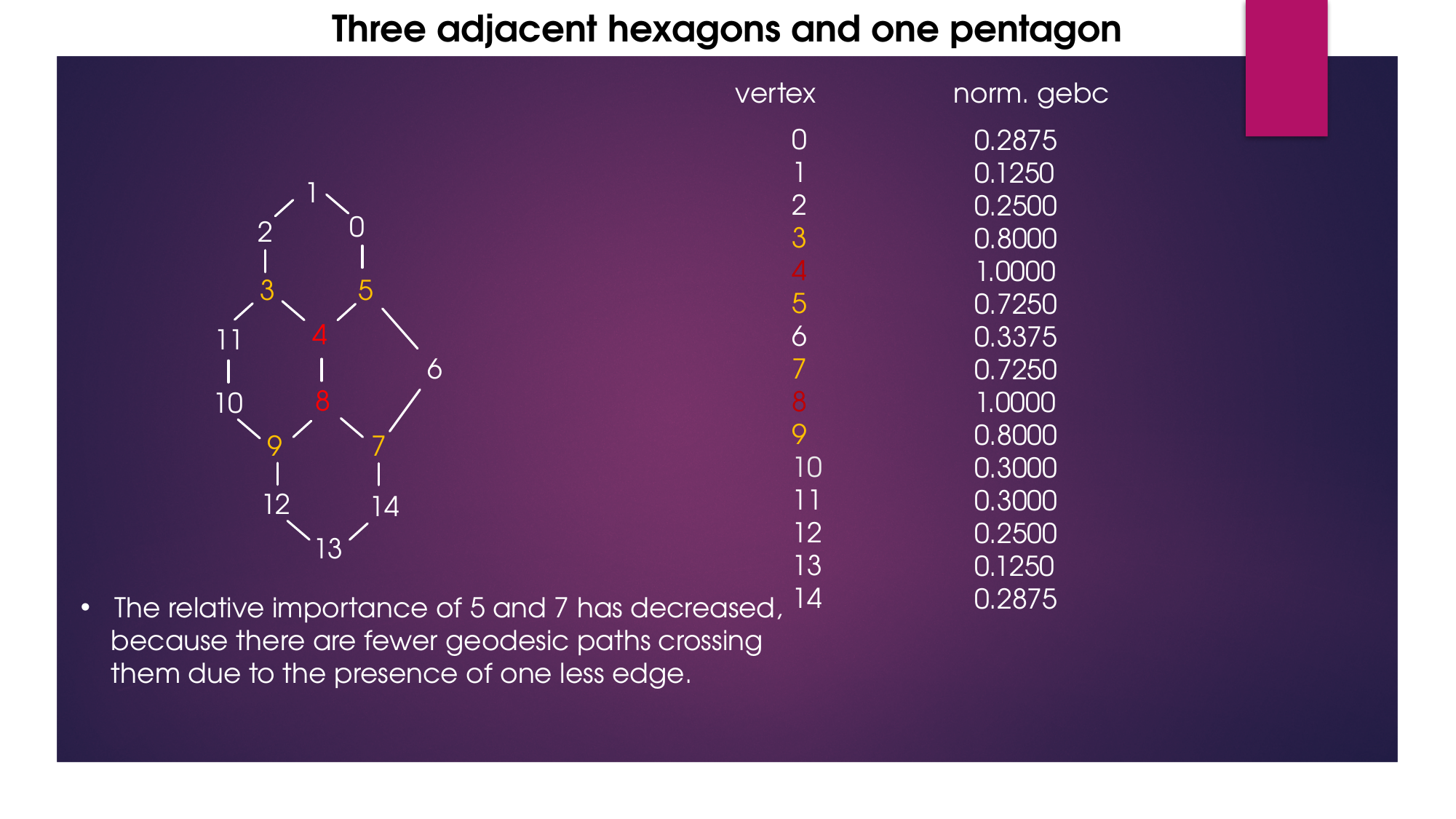

Three adjacent hexagons and one pentagon
vertex		norm. gebc
0
1
2
3
4
5
6
7
8
9
10
11
12
13
14

0.2875
0.1250
0.2500
0.8000
1.0000
0.7250
0.3375
0.7250
1.0000
0.8000
0.3000
0.3000
0.2500
0.1250
0.2875
1
0
2
5
3
4
11
6
8
10
9
7
12
14
13
The relative importance of 5 and 7 has decreased,
    because there are fewer geodesic paths crossing
    them due to the presence of one less edge.